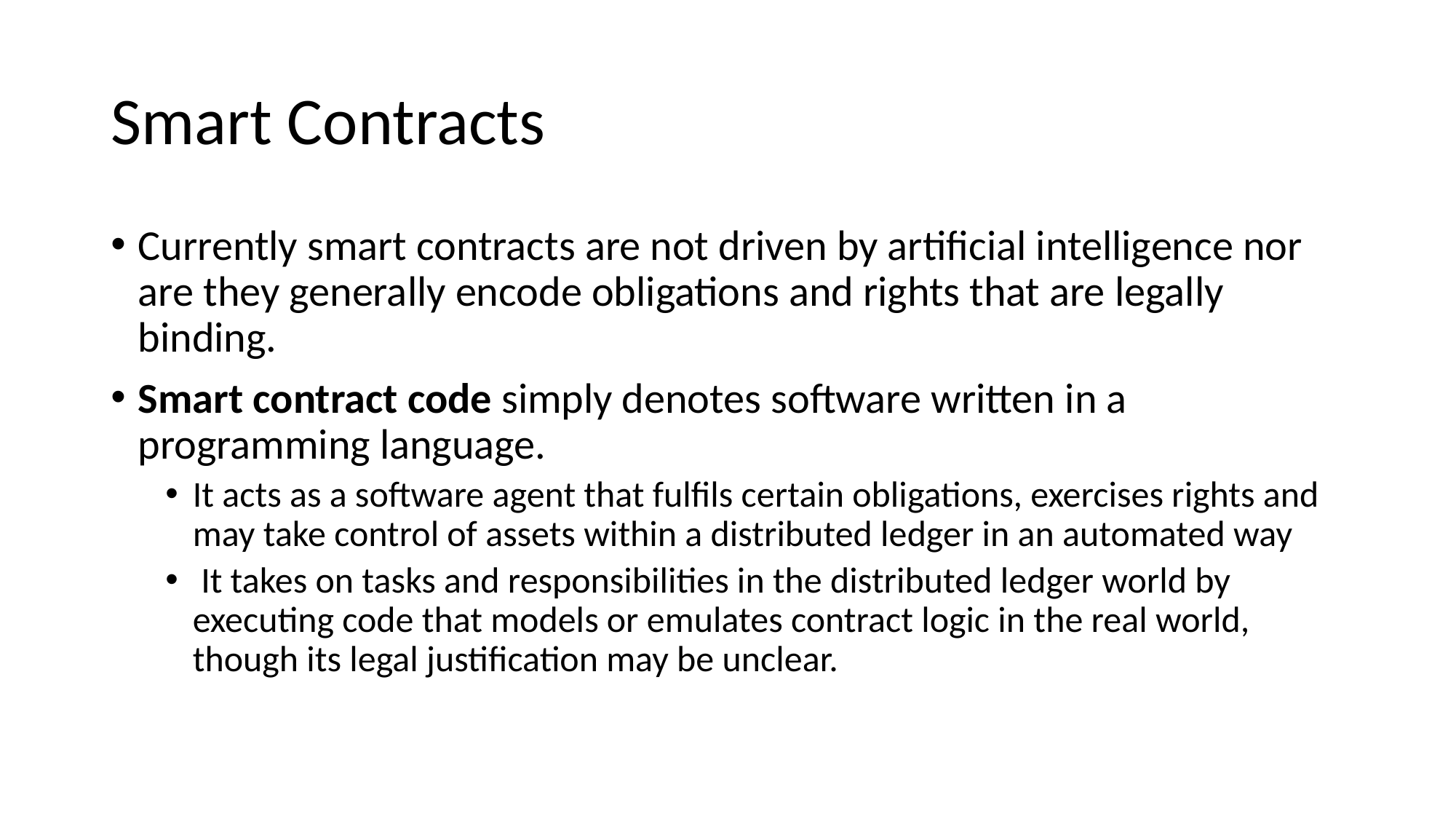

# Smart Contracts
Currently smart contracts are not driven by artificial intelligence nor are they generally encode obligations and rights that are legally binding.
Smart contract code simply denotes software written in a programming language.
It acts as a software agent that fulfils certain obligations, exercises rights and may take control of assets within a distributed ledger in an automated way
 It takes on tasks and responsibilities in the distributed ledger world by executing code that models or emulates contract logic in the real world, though its legal justification may be unclear.